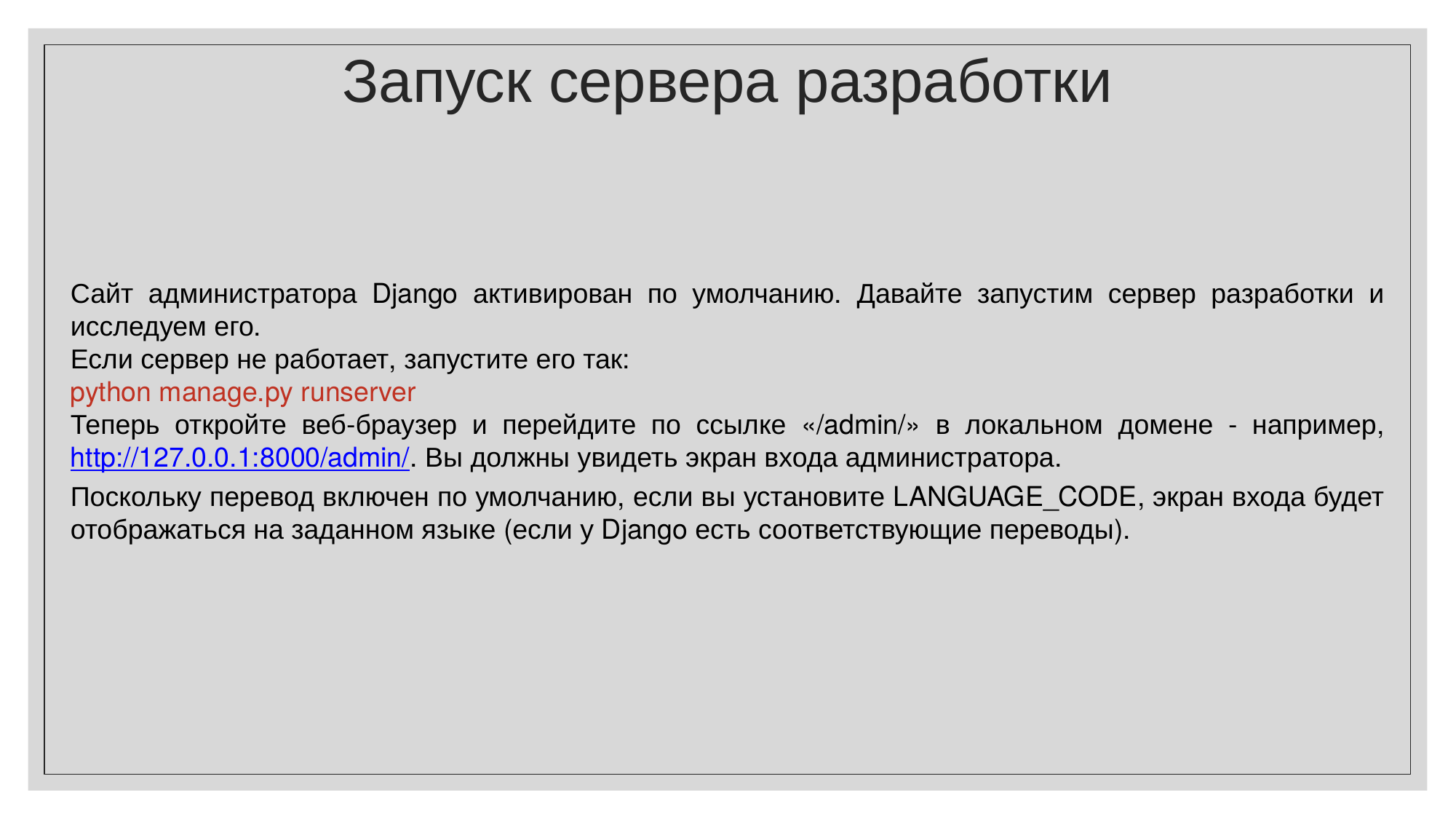

Запуск сервера разработки
Сайт администратора Django активирован по умолчанию. Давайте запустим сервер разработки и исследуем его.
Если сервер не работает, запустите его так:
python manage.py runserver
Теперь откройте веб-браузер и перейдите по ссылке «/admin/» в локальном домене - например, http://127.0.0.1:8000/admin/. Вы должны увидеть экран входа администратора.
Поскольку перевод включен по умолчанию, если вы установите LANGUAGE_CODE, экран входа будет отображаться на заданном языке (если у Django есть соответствующие переводы).